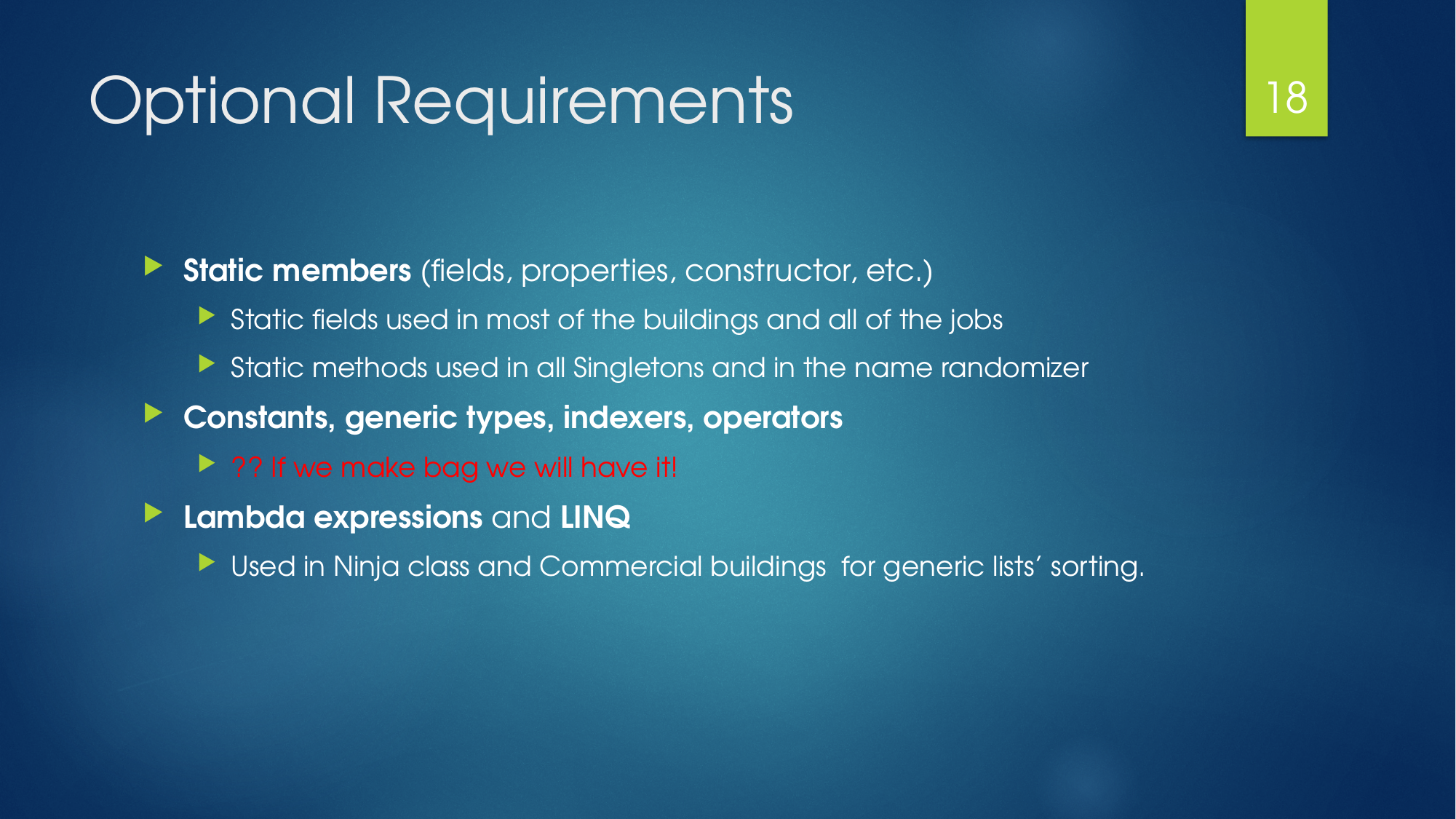

18
# Optional Requirements
Static members (fields, properties, constructor, etc.)
Static fields used in most of the buildings and all of the jobs
Static methods used in all Singletons and in the name randomizer
Constants, generic types, indexers, operators
?? If we make bag we will have it!
Lambda expressions and LINQ
Used in Ninja class and Commercial buildings  for generic lists’ sorting.